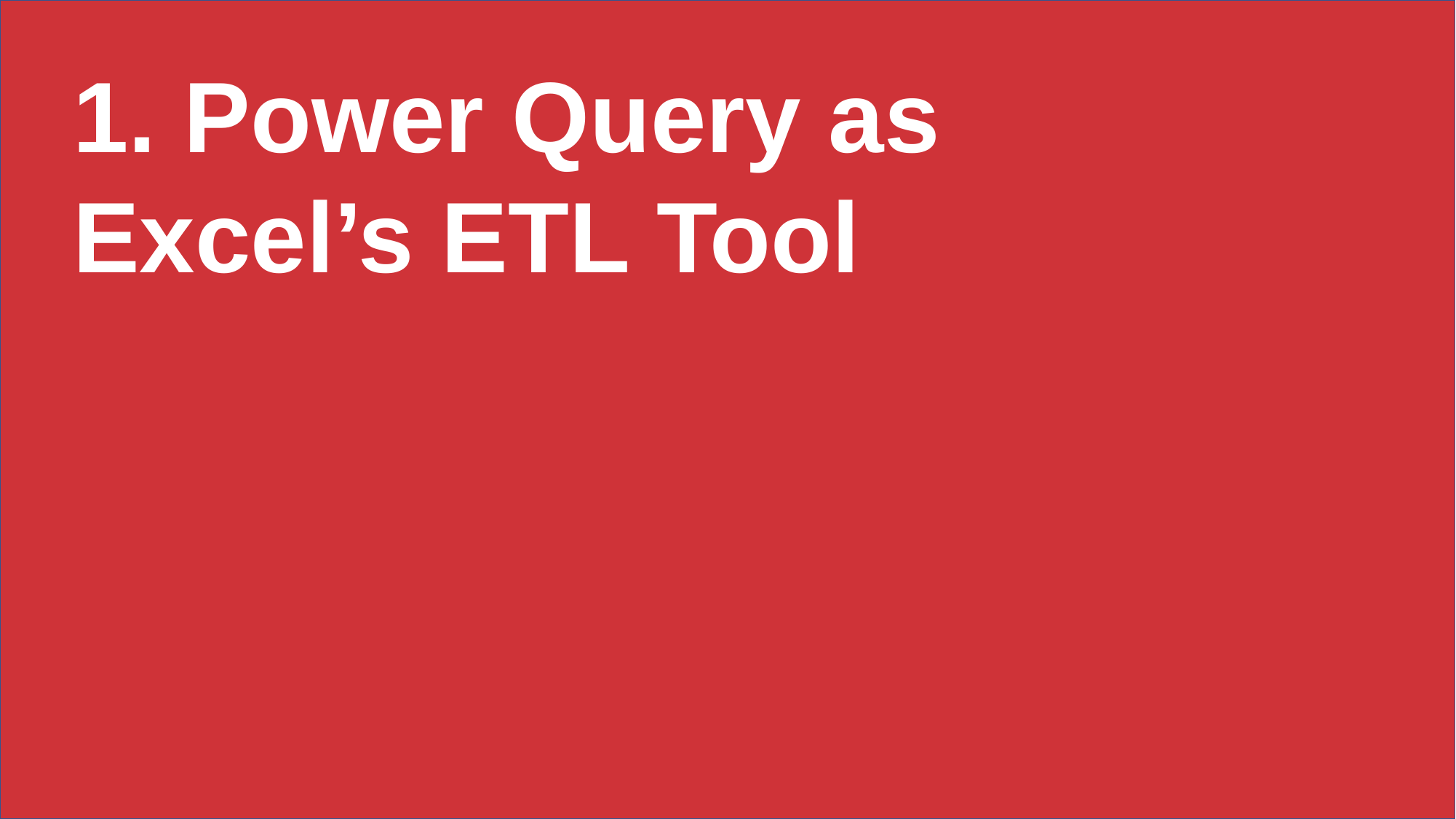

1. Power Query as Excel’s ETL Tool